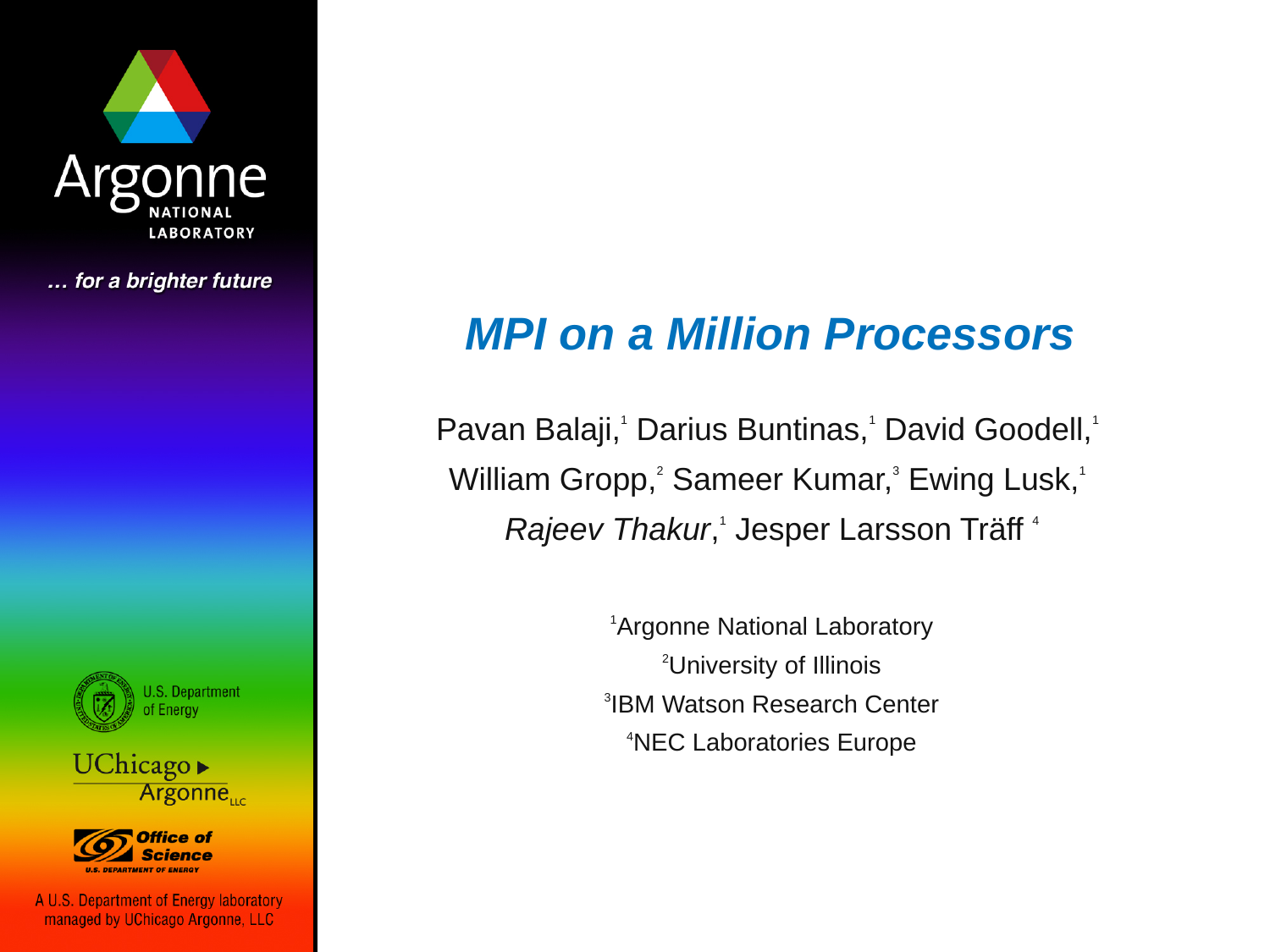

# MPI on a Million Processors
Pavan Balaji,1 Darius Buntinas,1 David Goodell,1
William Gropp,2 Sameer Kumar,3 Ewing Lusk,1
Rajeev Thakur,1 Jesper Larsson Träff 4

1Argonne National Laboratory
2University of Illinois
3IBM Watson Research Center
4NEC Laboratories Europe